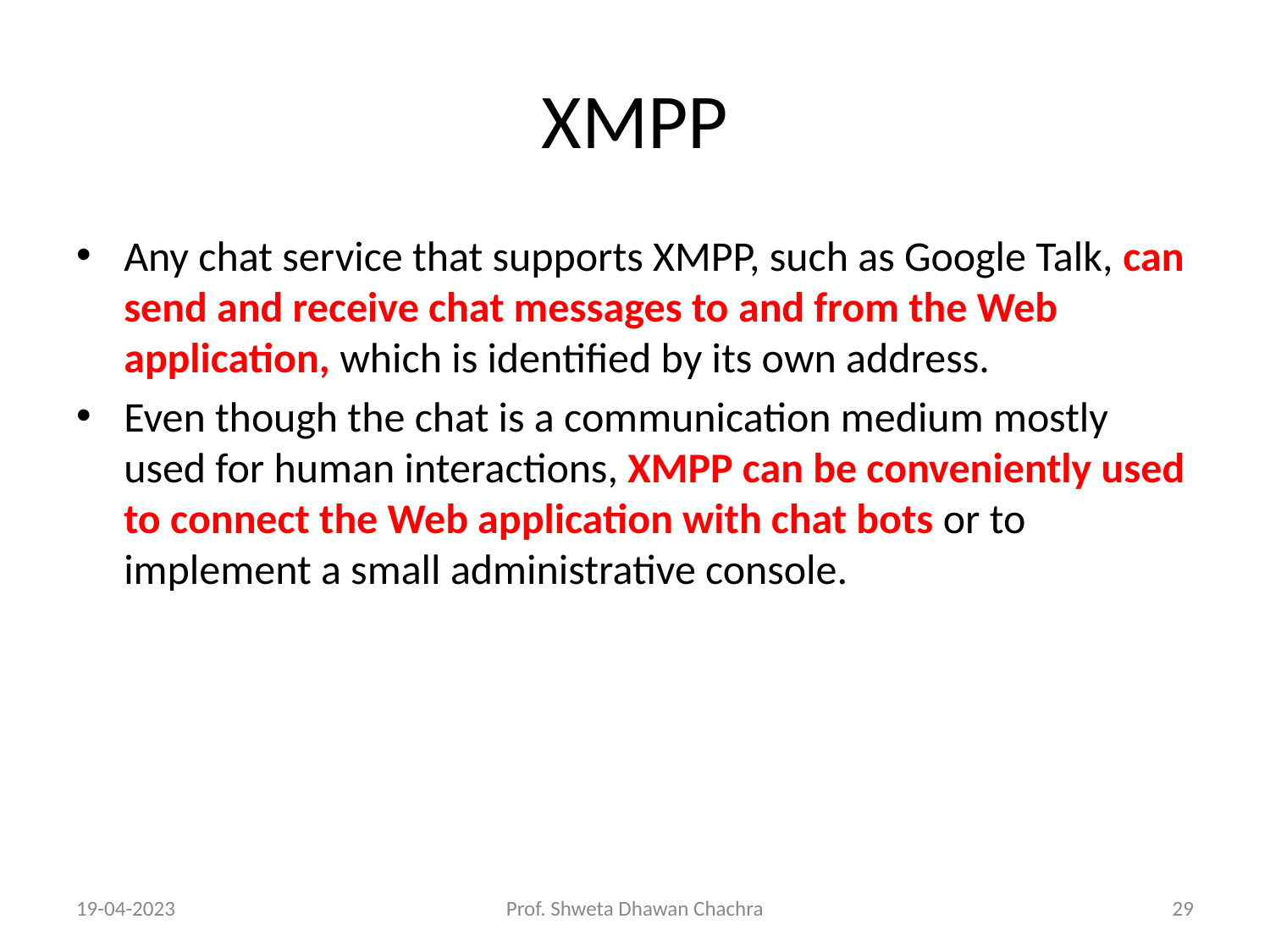

# XMPP
Any chat service that supports XMPP, such as Google Talk, can send and receive chat messages to and from the Web application, which is identified by its own address.
Even though the chat is a communication medium mostly used for human interactions, XMPP can be conveniently used to connect the Web application with chat bots or to implement a small administrative console.
19-04-2023
Prof. Shweta Dhawan Chachra
29